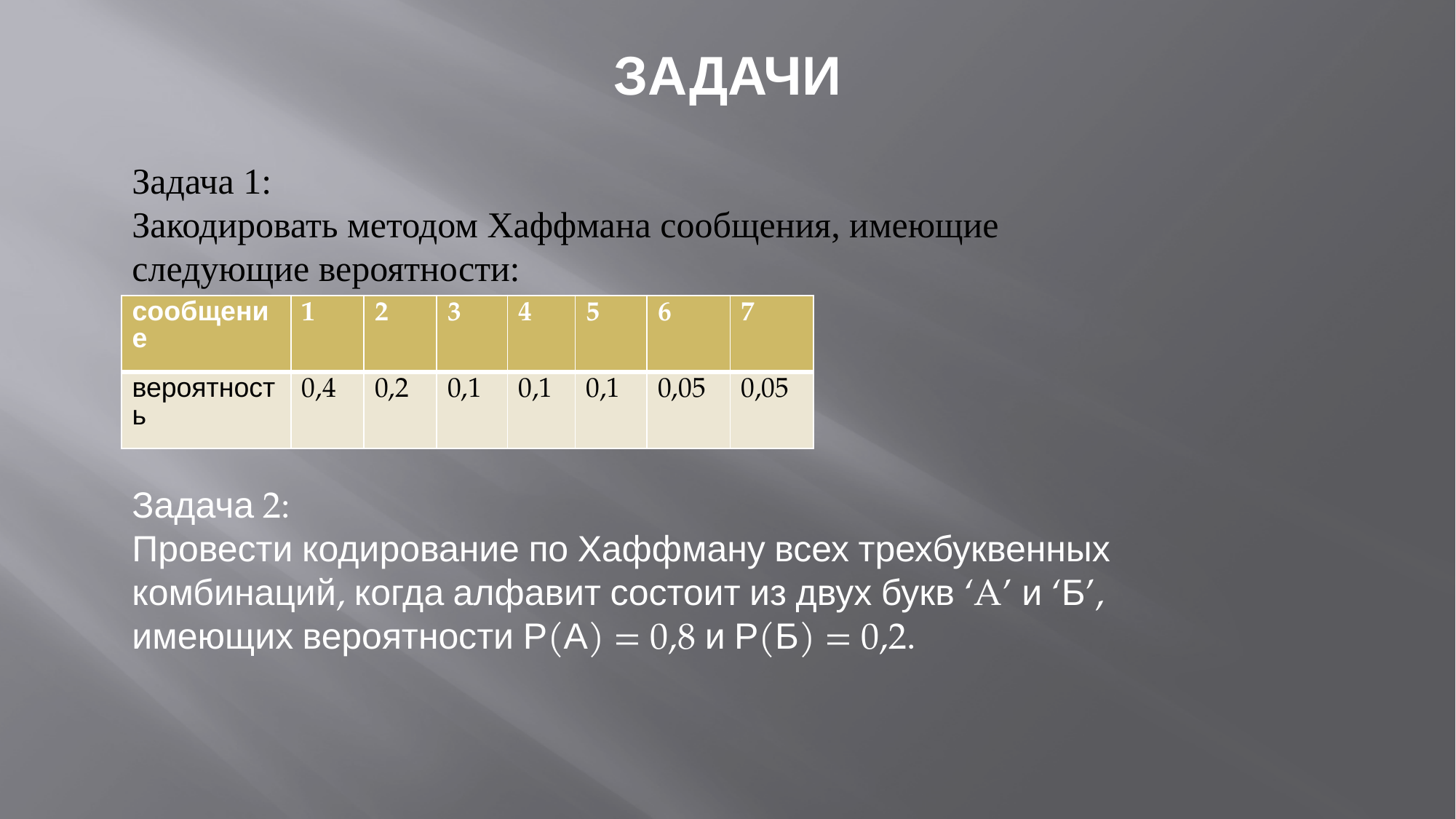

ЗАДАЧИ
Задача 1:
Закодировать методом Хаффмана сообщения, имеющие следующие вероятности:
| сообщение | 1 | 2 | 3 | 4 | 5 | 6 | 7 |
| --- | --- | --- | --- | --- | --- | --- | --- |
| вероятность | 0,4 | 0,2 | 0,1 | 0,1 | 0,1 | 0,05 | 0,05 |
Задача 2:
Провести кодирование по Хаффману всех трехбуквенных комбинаций, когда алфавит состоит из двух букв ‘A’ и ‘Б’, имеющих вероятности Р(А) = 0,8 и Р(Б) = 0,2.